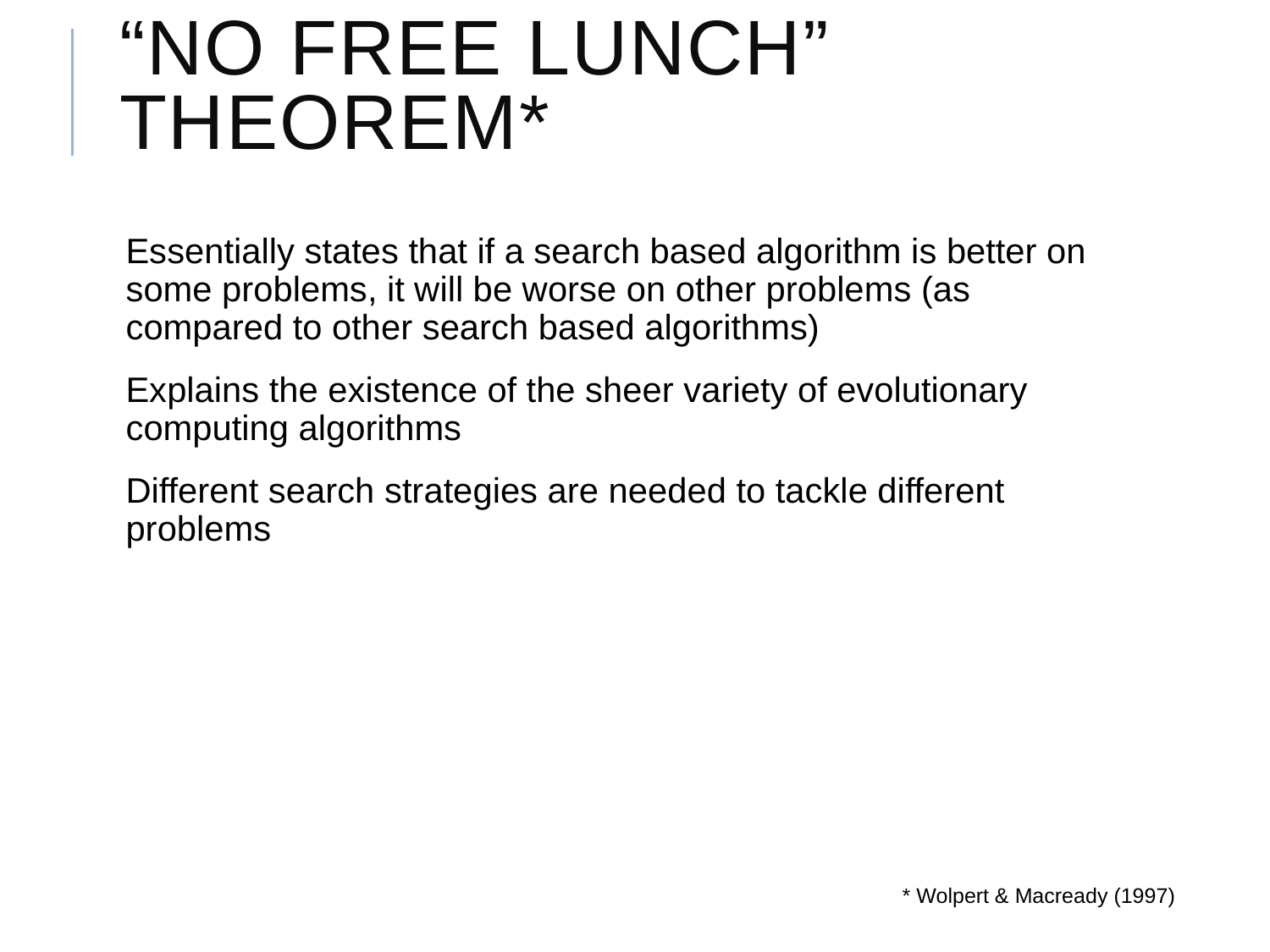

# “No Free Lunch” Theorem*
Essentially states that if a search based algorithm is better on some problems, it will be worse on other problems (as compared to other search based algorithms)
Explains the existence of the sheer variety of evolutionary computing algorithms
Different search strategies are needed to tackle different problems
* Wolpert & Macready (1997)